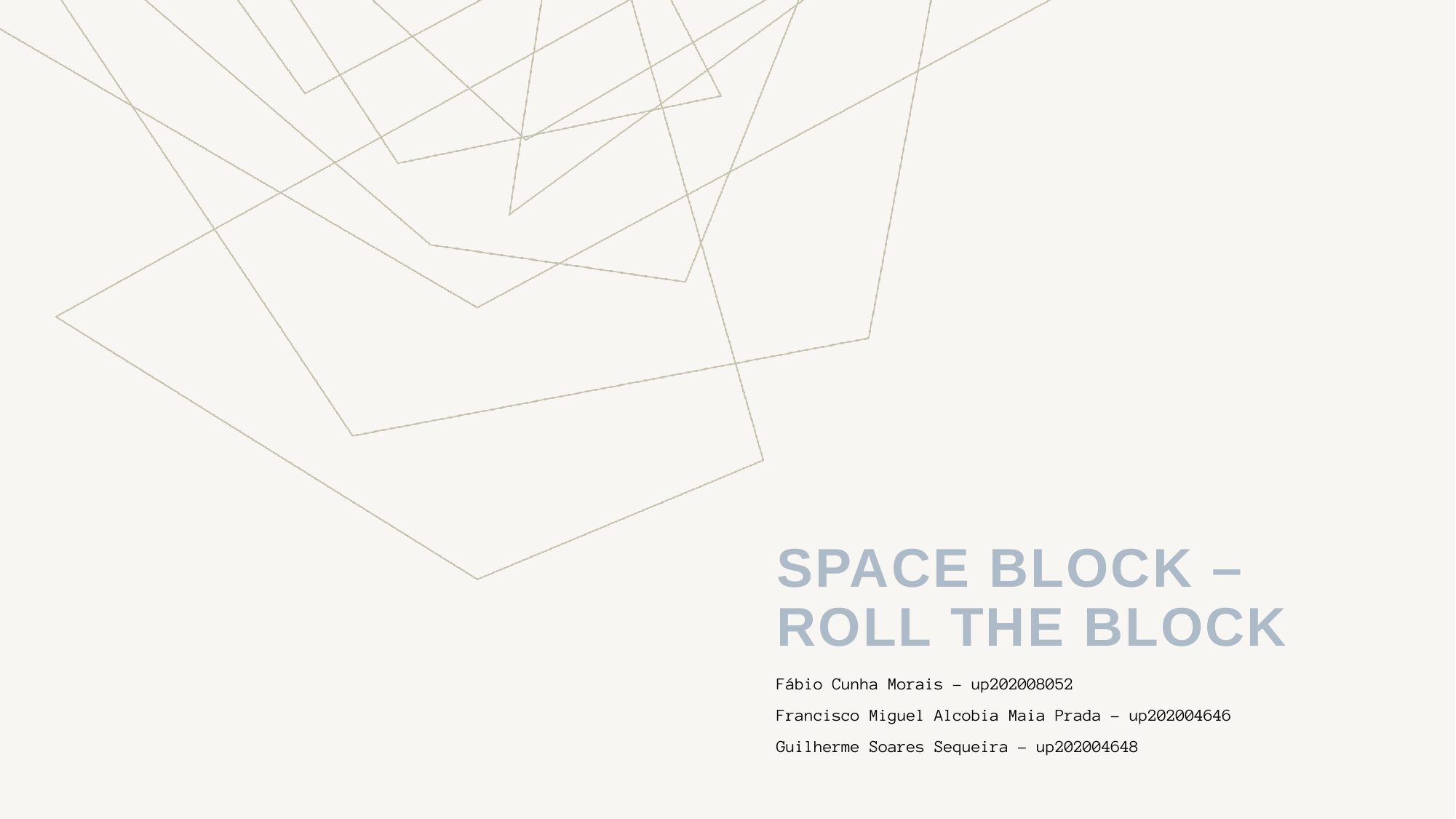

# Space Block – Roll the Block
Fábio Cunha Morais - up202008052
Francisco Miguel Alcobia Maia Prada - up202004646
Guilherme Soares Sequeira - up202004648